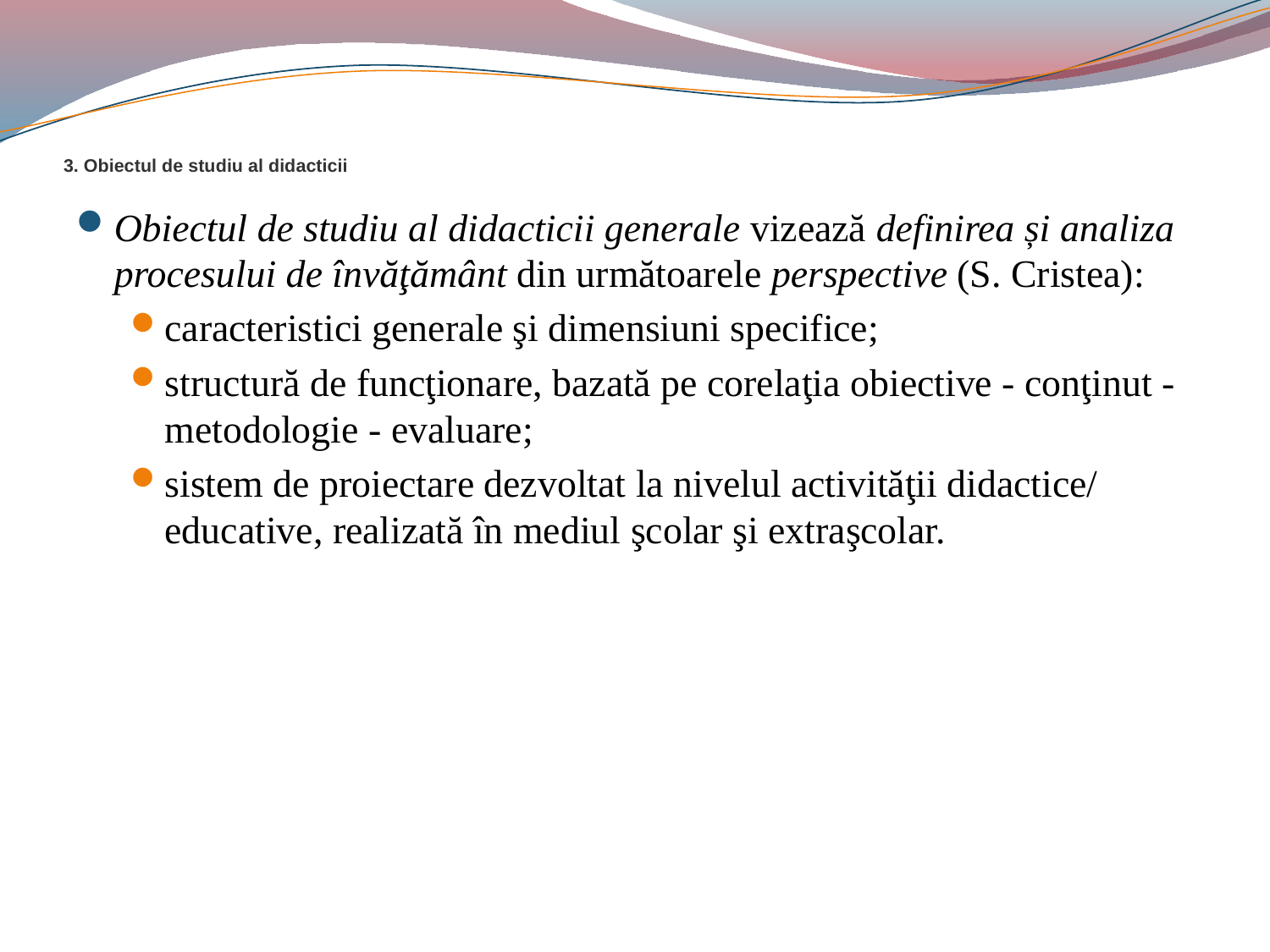

# 3. Obiectul de studiu al didacticii
Obiectul de studiu al didacticii generale vizează definirea și analiza  procesului de învăţământ din următoarele perspective (S. Cristea):
caracteristici generale şi dimensiuni specifice;
structură de funcţionare, bazată pe corelaţia obiective - conţinut - metodologie - evaluare;
sistem de proiectare dezvoltat la nivelul activităţii didactice/ educative, realizată în mediul şcolar şi extraşcolar.